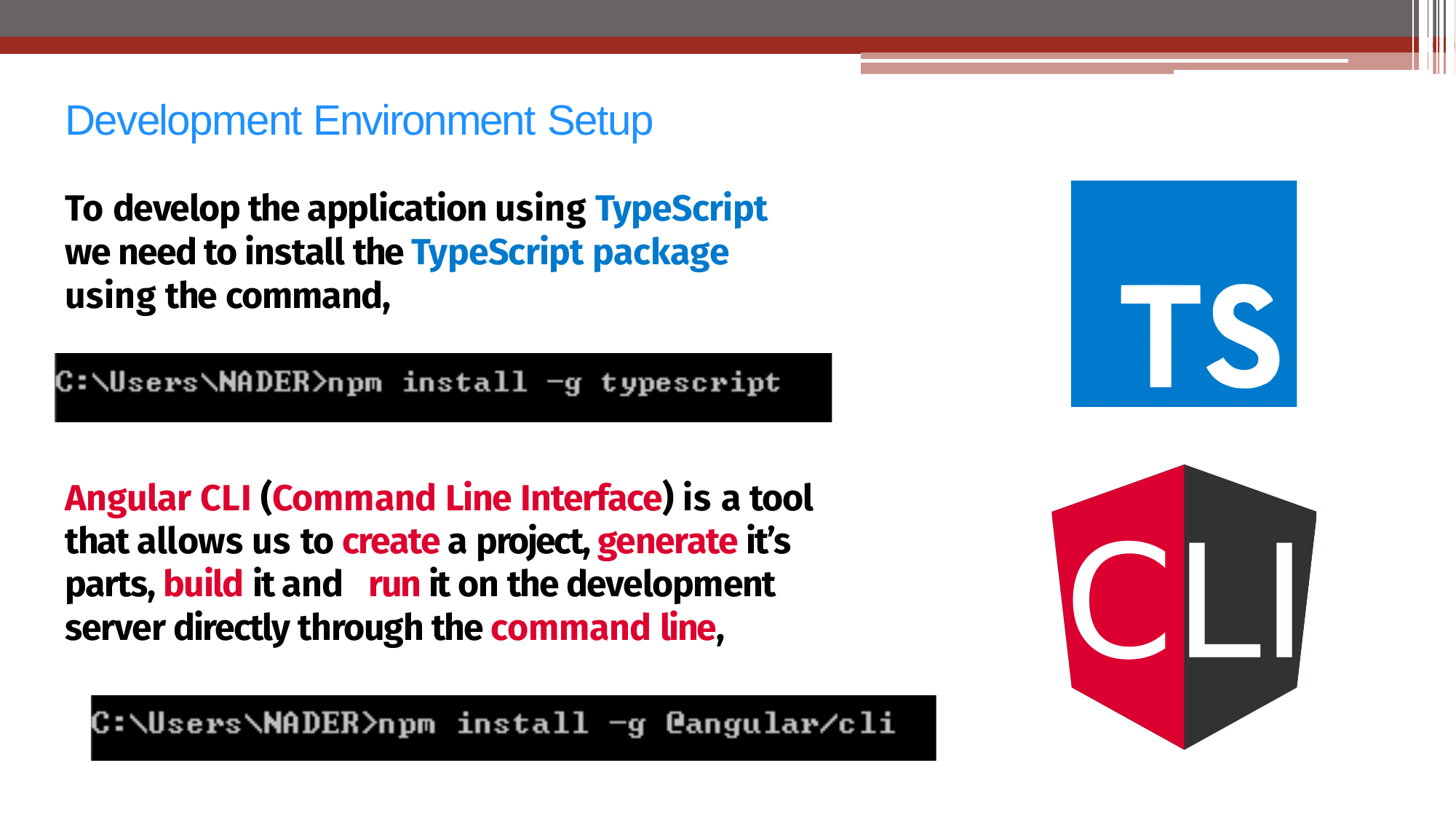

Development Environment Setup

To develop the application using TypeScript  we need to install the TypeScript package  using the command,

Angular CLI (Command Line Interface) is a tool  that allows us to create a project, generate it’s  parts, build it and	run it on the development  server directly through the command line,